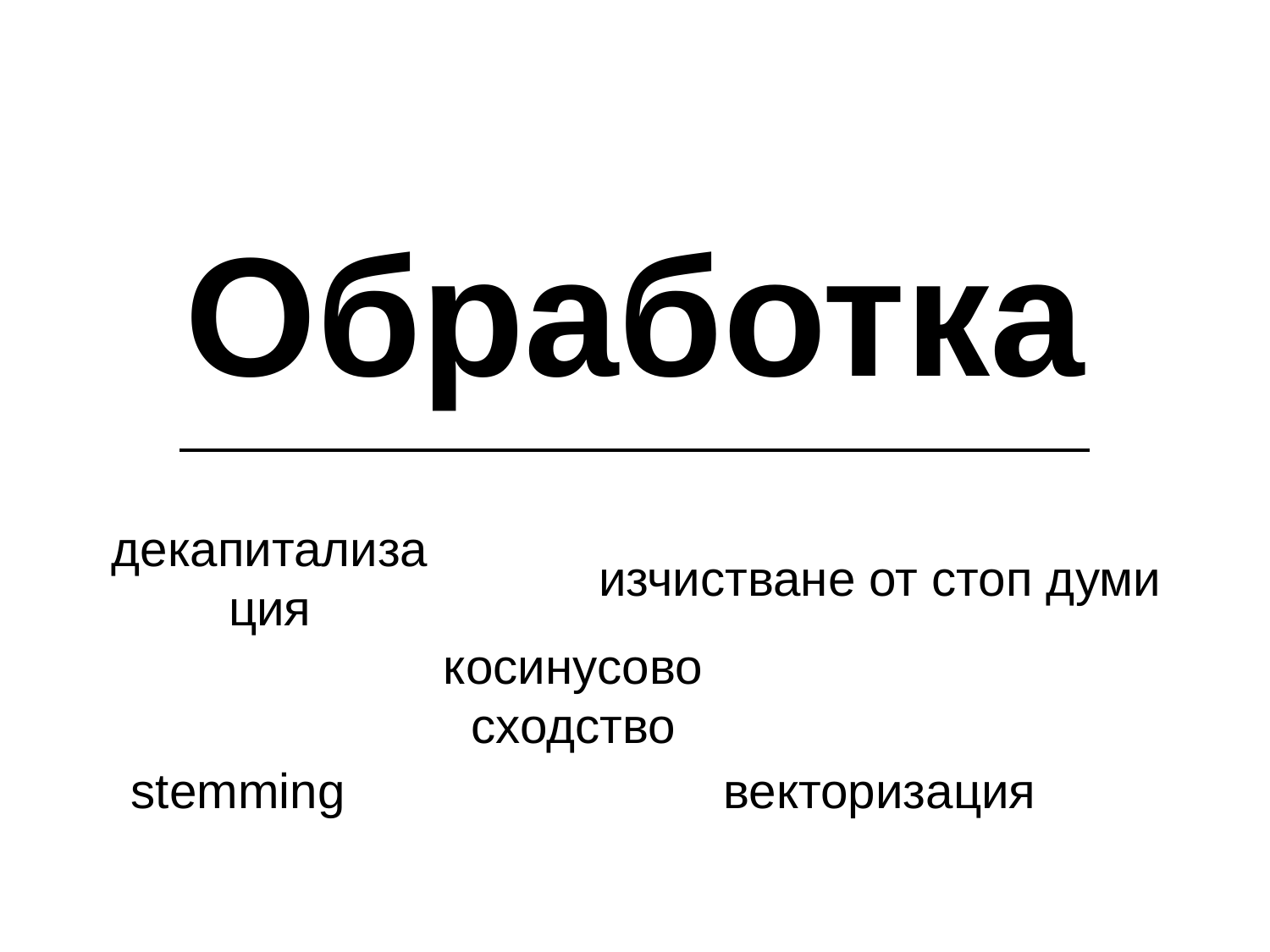

Обработка
#
изчистване от стоп думи
декапитализация
косинусово сходство
stemming
векторизация